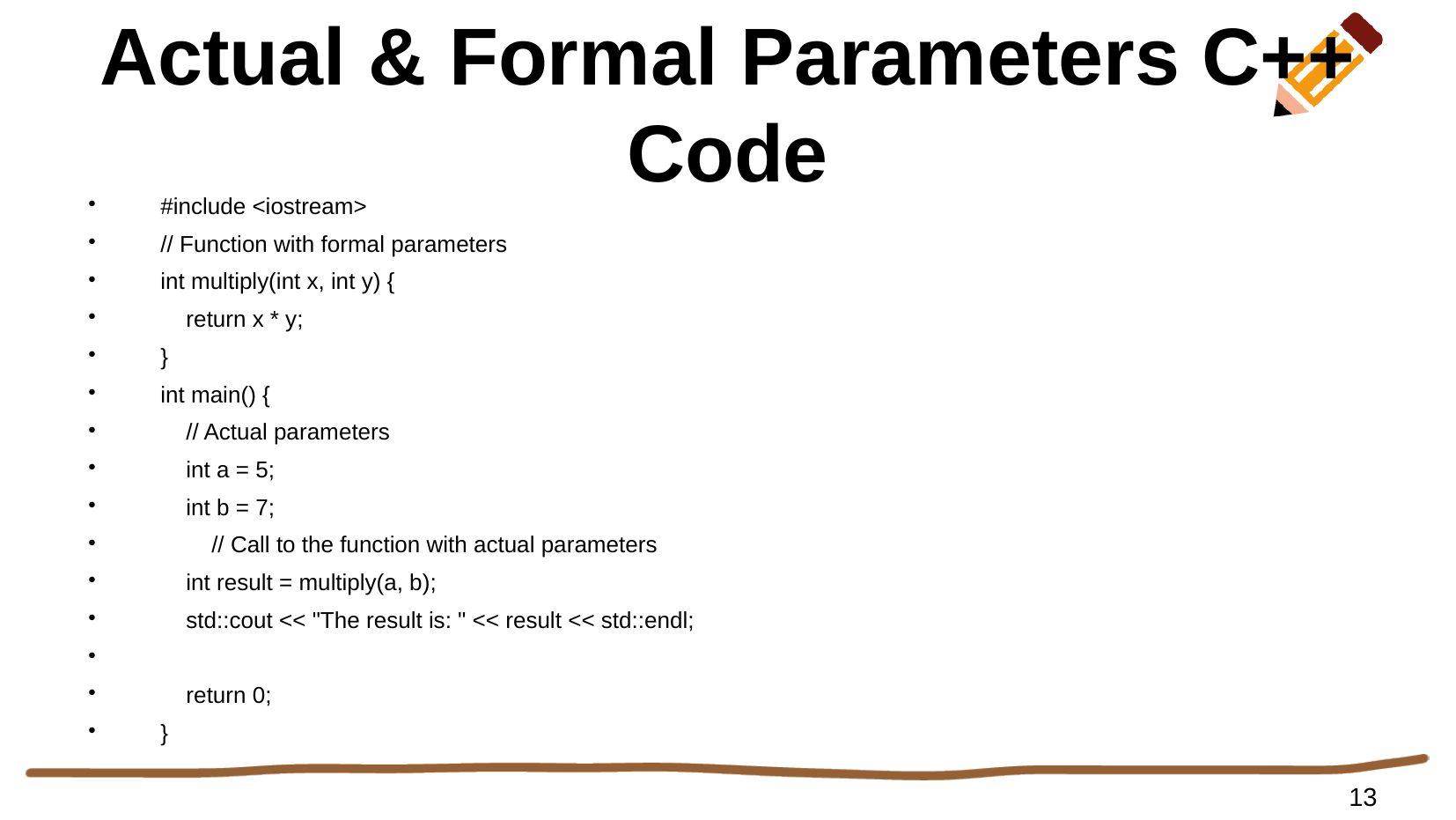

# Actual & Formal Parameters C++ Code
    #include <iostream>
    // Function with formal parameters
    int multiply(int x, int y) {
        return x * y;
    }
    int main() {
        // Actual parameters
        int a = 5;
        int b = 7;
            // Call to the function with actual parameters
        int result = multiply(a, b);
        std::cout << "The result is: " << result << std::endl;

        return 0;
    }
13